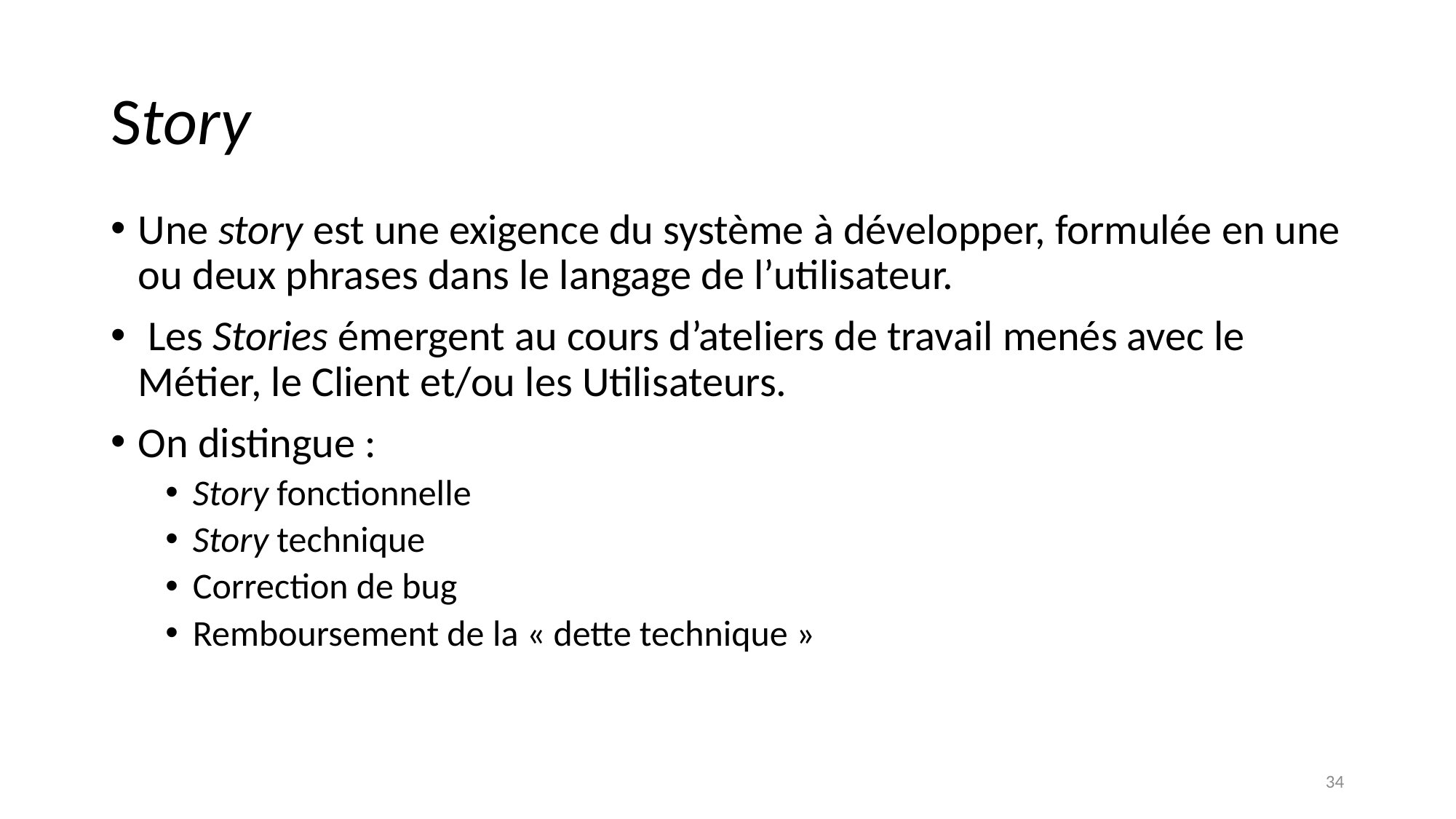

# Story
Une story est une exigence du système à développer, formulée en une ou deux phrases dans le langage de l’utilisateur.
 Les Stories émergent au cours d’ateliers de travail menés avec le Métier, le Client et/ou les Utilisateurs.
On distingue :
Story fonctionnelle
Story technique
Correction de bug
Remboursement de la « dette technique »

34